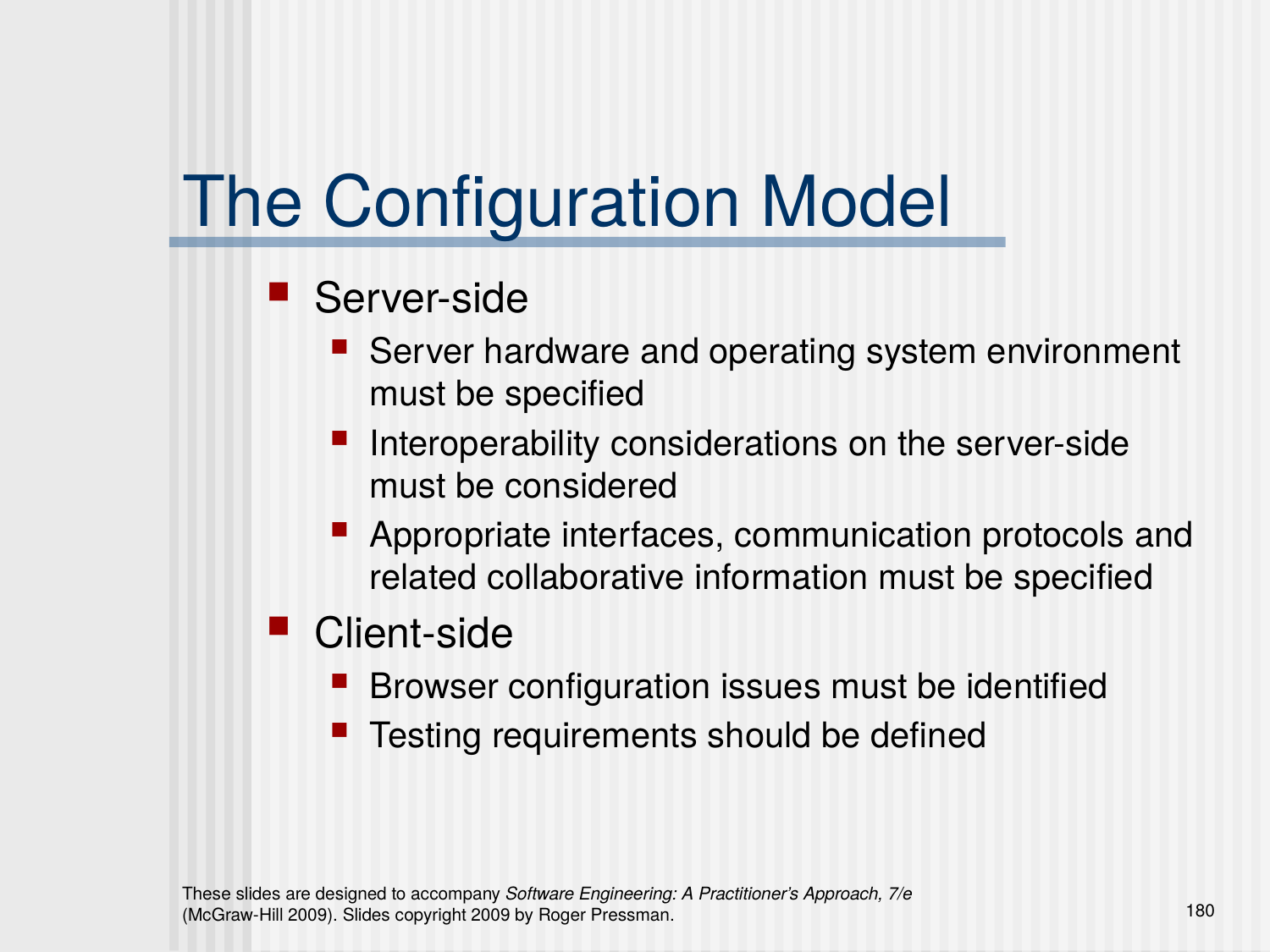

# The Configuration Model
Server-side
Server hardware and operating system environment must be specified
Interoperability considerations on the server-side must be considered
Appropriate interfaces, communication protocols and related collaborative information must be specified
Client-side
Browser configuration issues must be identified
Testing requirements should be defined
These slides are designed to accompany Software Engineering: A Practitioner’s Approach, 7/e (McGraw-Hill 2009). Slides copyright 2009 by Roger Pressman.
180